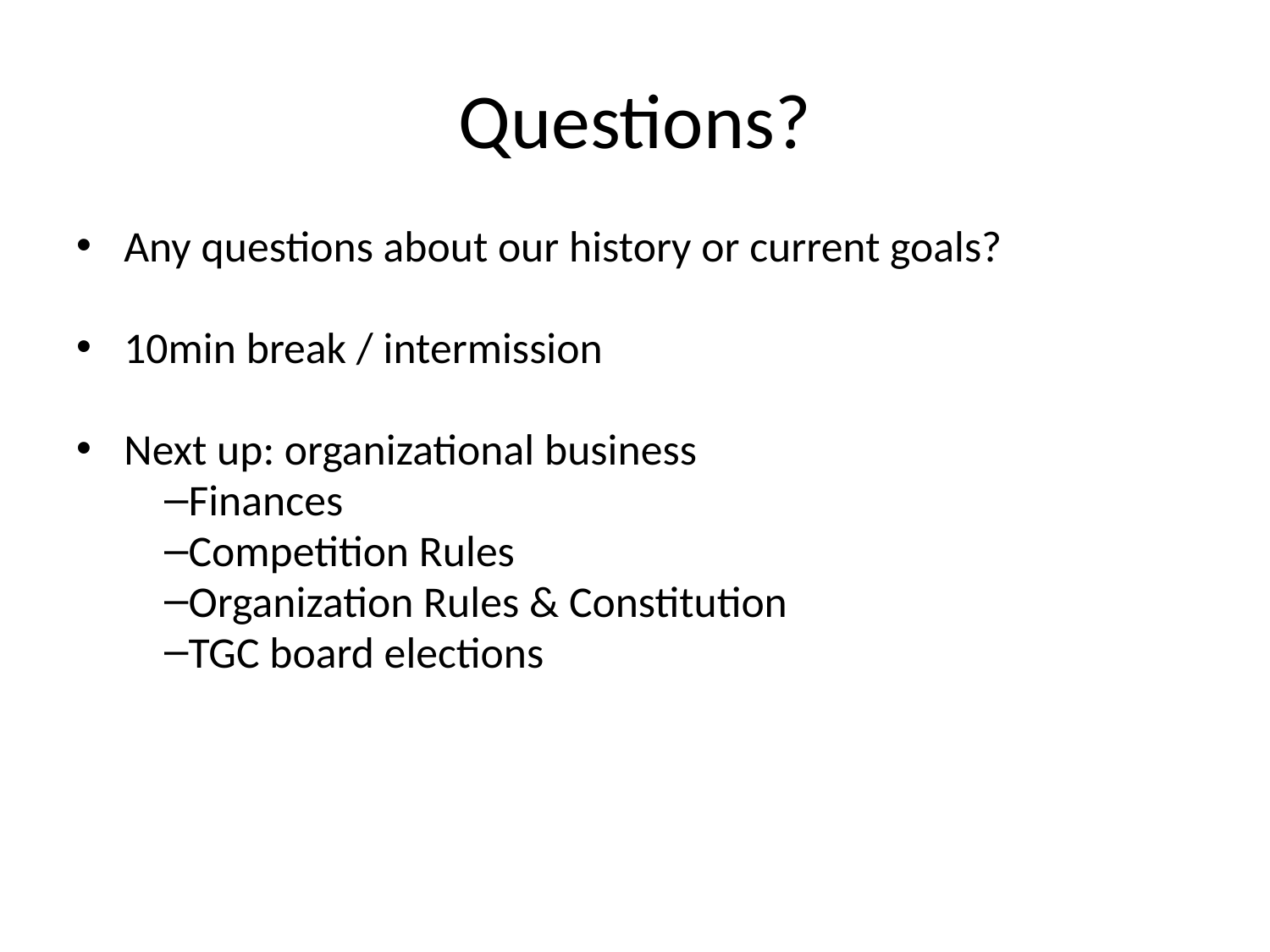

# Questions?
Any questions about our history or current goals?

10min break / intermission

Next up: organizational business
Finances
Competition Rules
Organization Rules & Constitution
TGC board elections